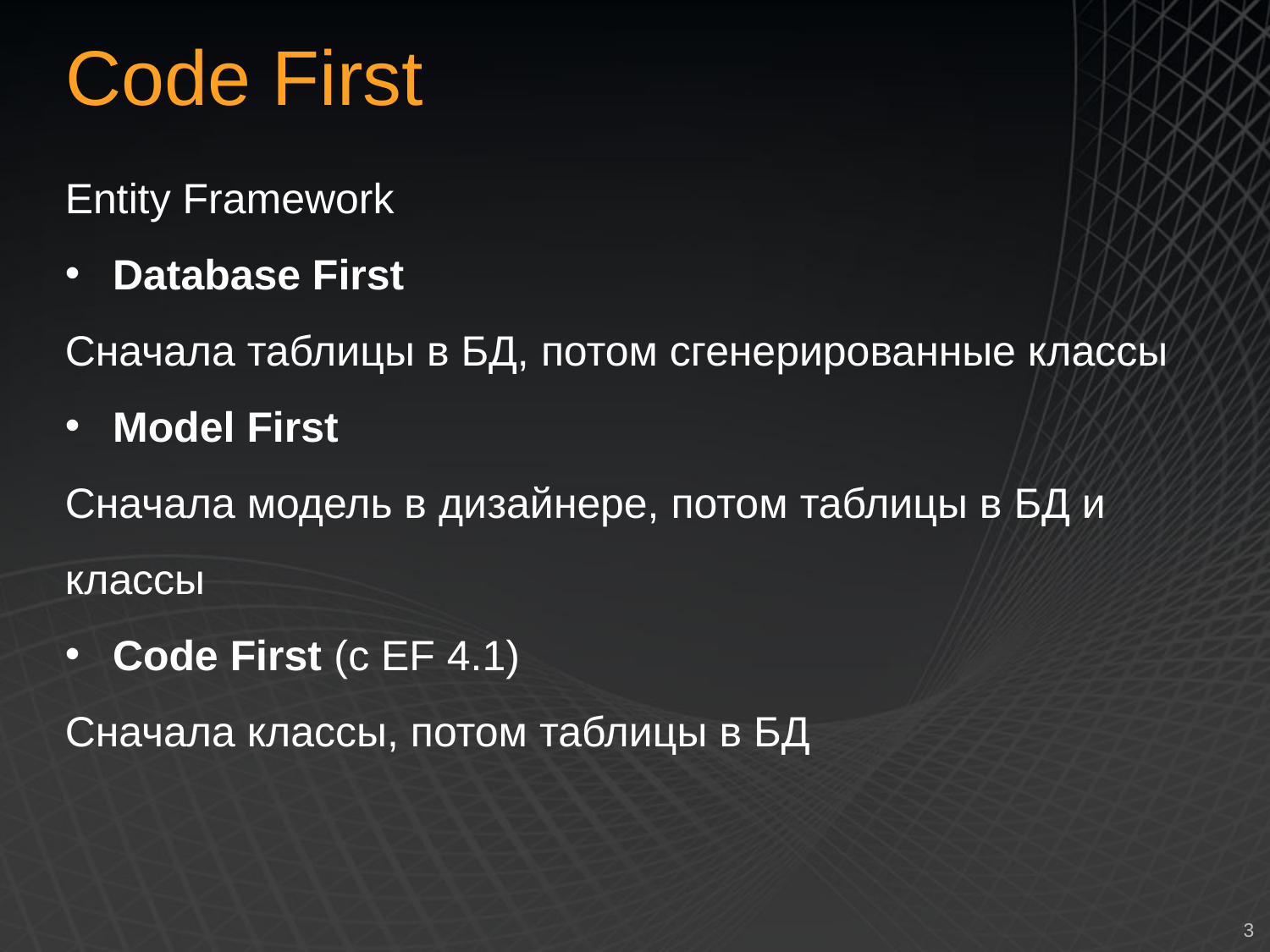

Code First
Entity Framework
Database First
Сначала таблицы в БД, потом сгенерированные классы
Model First
Сначала модель в дизайнере, потом таблицы в БД и классы
Code First (с EF 4.1)
Сначала классы, потом таблицы в БД